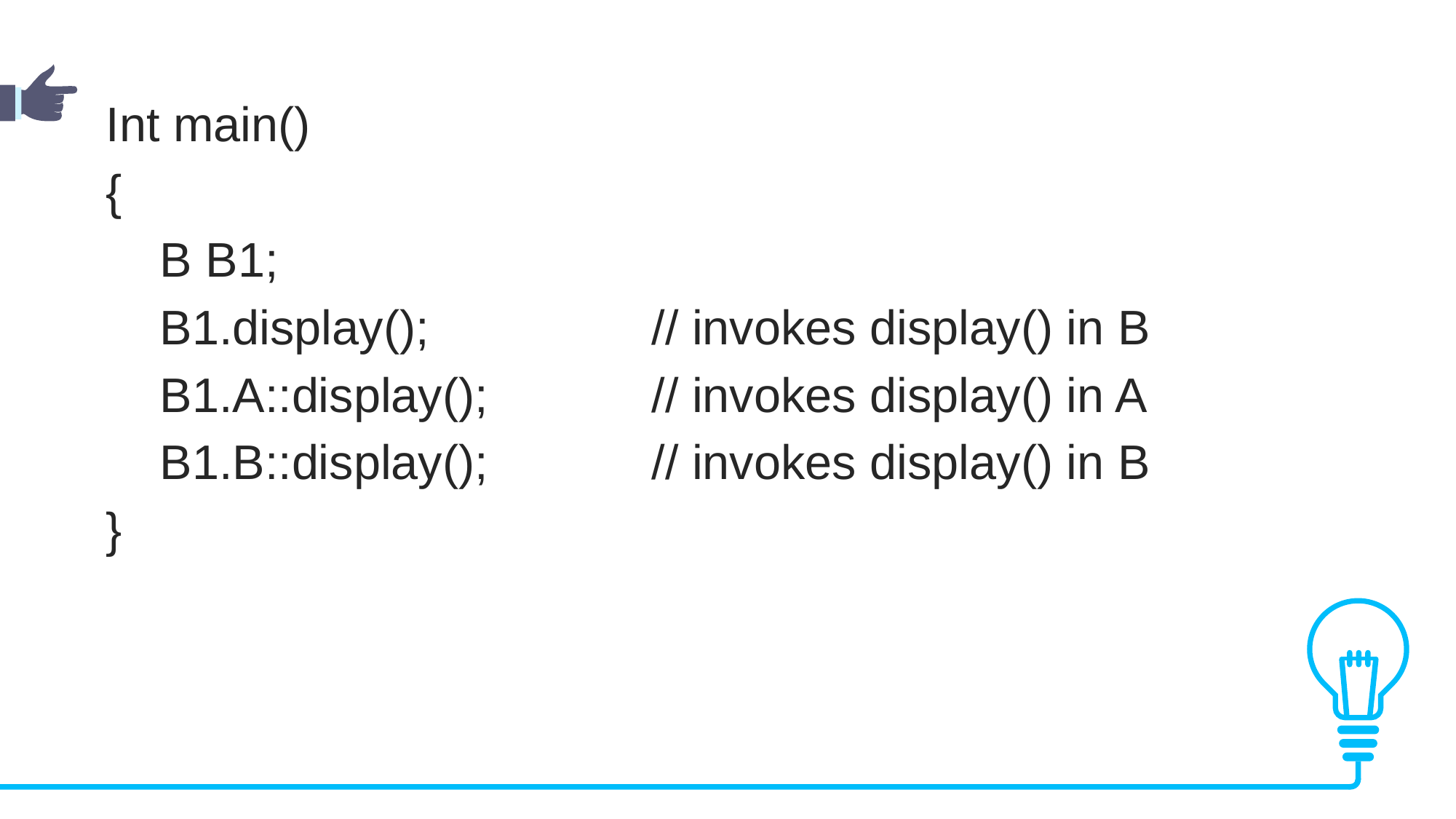

Int main()
{
    B B1;
    B1.display();			// invokes display() in B
    B1.A::display();		// invokes display() in A
    B1.B::display();		// invokes display() in B
}